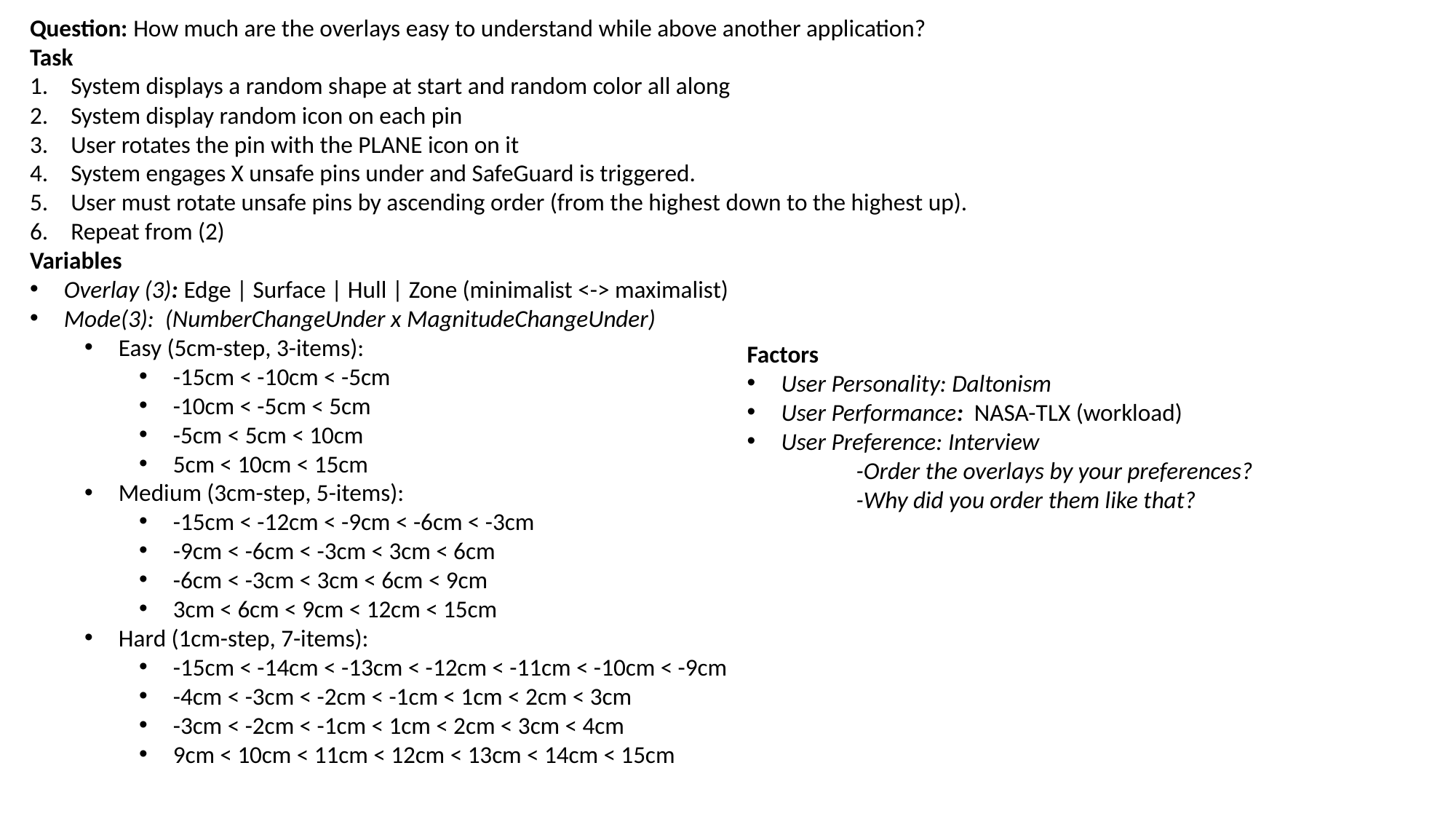

Question: How much are the overlays easy to understand while above another application?
Task
System displays a random shape at start and random color all along
System display random icon on each pin
User rotates the pin with the PLANE icon on it
System engages X unsafe pins under and SafeGuard is triggered.
User must rotate unsafe pins by ascending order (from the highest down to the highest up).
Repeat from (2)
Variables
Overlay (3): Edge | Surface | Hull | Zone (minimalist <-> maximalist)
Mode(3):  (NumberChangeUnder x MagnitudeChangeUnder)
Easy (5cm-step, 3-items):
-15cm < -10cm < -5cm
-10cm < -5cm < 5cm
-5cm < 5cm < 10cm
5cm < 10cm < 15cm
Medium (3cm-step, 5-items):
-15cm < -12cm < -9cm < -6cm < -3cm
-9cm < -6cm < -3cm < 3cm < 6cm
-6cm < -3cm < 3cm < 6cm < 9cm
3cm < 6cm < 9cm < 12cm < 15cm
Hard (1cm-step, 7-items):
-15cm < -14cm < -13cm < -12cm < -11cm < -10cm < -9cm
-4cm < -3cm < -2cm < -1cm < 1cm < 2cm < 3cm
-3cm < -2cm < -1cm < 1cm < 2cm < 3cm < 4cm
9cm < 10cm < 11cm < 12cm < 13cm < 14cm < 15cm

Factors
User Personality: Daltonism
User Performance:  NASA-TLX (workload)
User Preference: Interview
	-Order the overlays by your preferences?
	-Why did you order them like that?